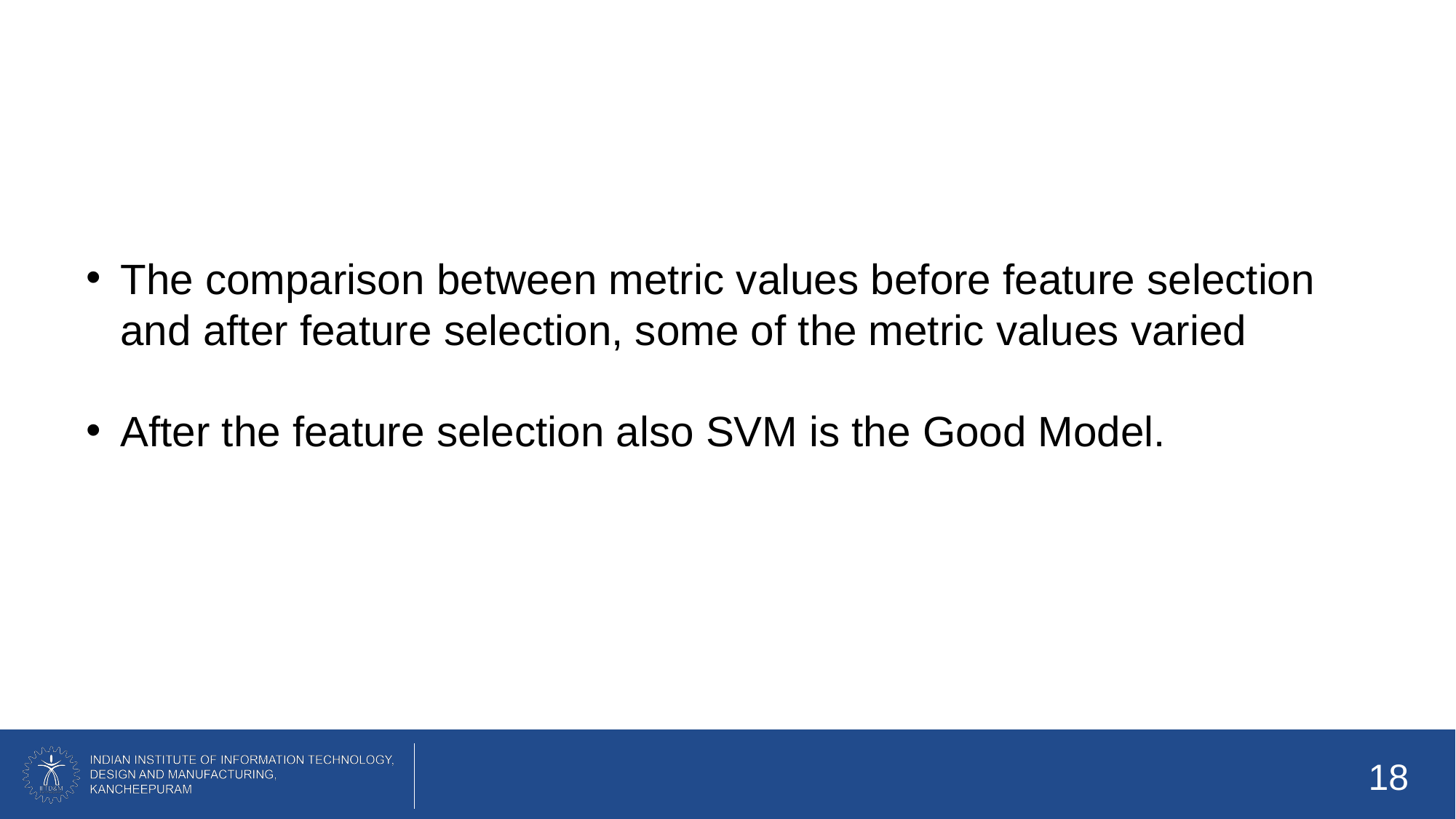

The comparison between metric values before feature selection and after feature selection, some of the metric values varied​
​
After the feature selection also SVM is the Good Model.​

18